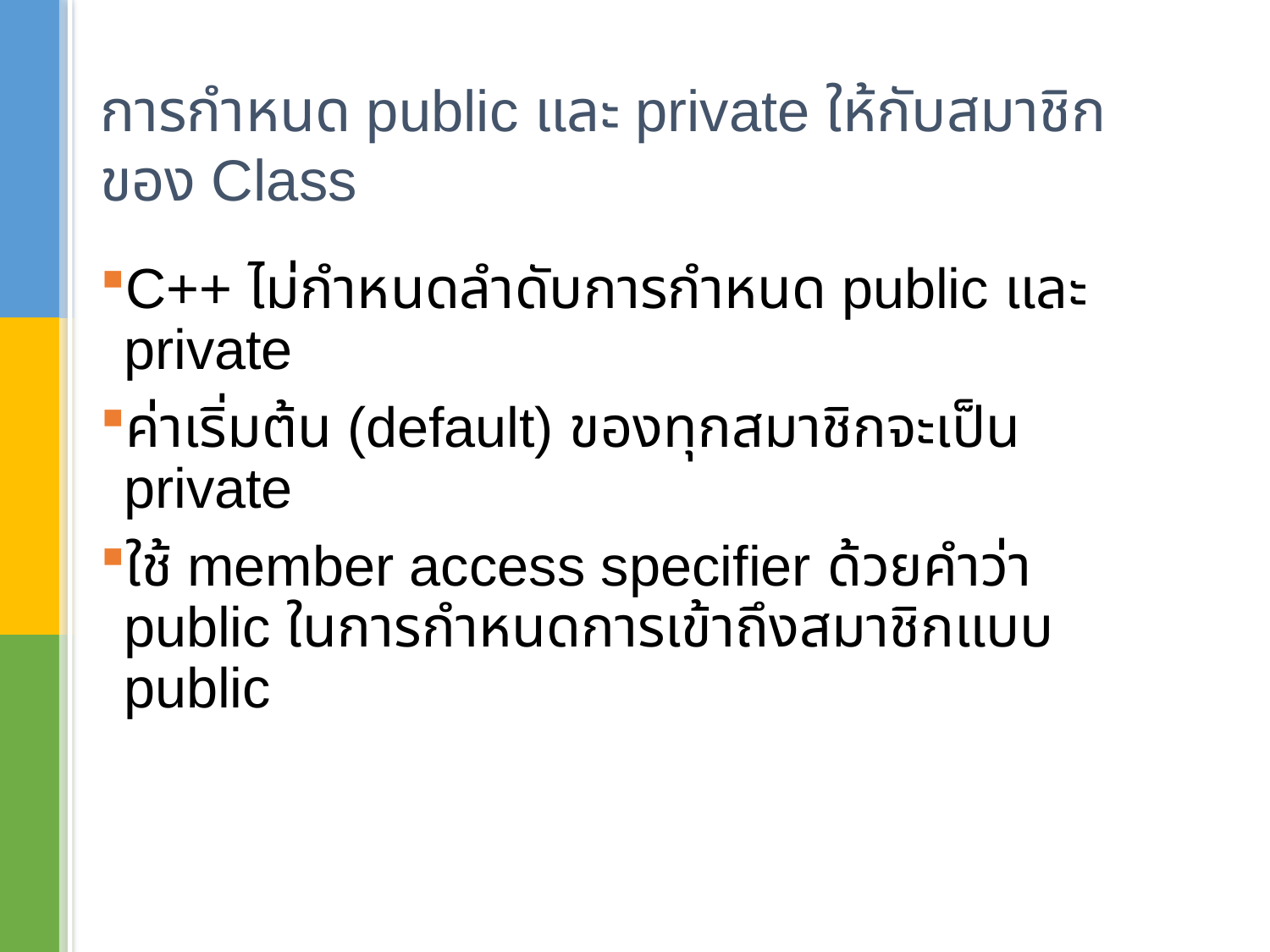

# การกำหนด public และ private ให้กับสมาชิกของ Class
C++ ไม่กำหนดลำดับการกำหนด public และ private
ค่าเริ่มต้น (default) ของทุกสมาชิกจะเป็น  private
ใช้ member access specifier ด้วยคำว่า public ในการกำหนดการเข้าถึงสมาชิกแบบ public